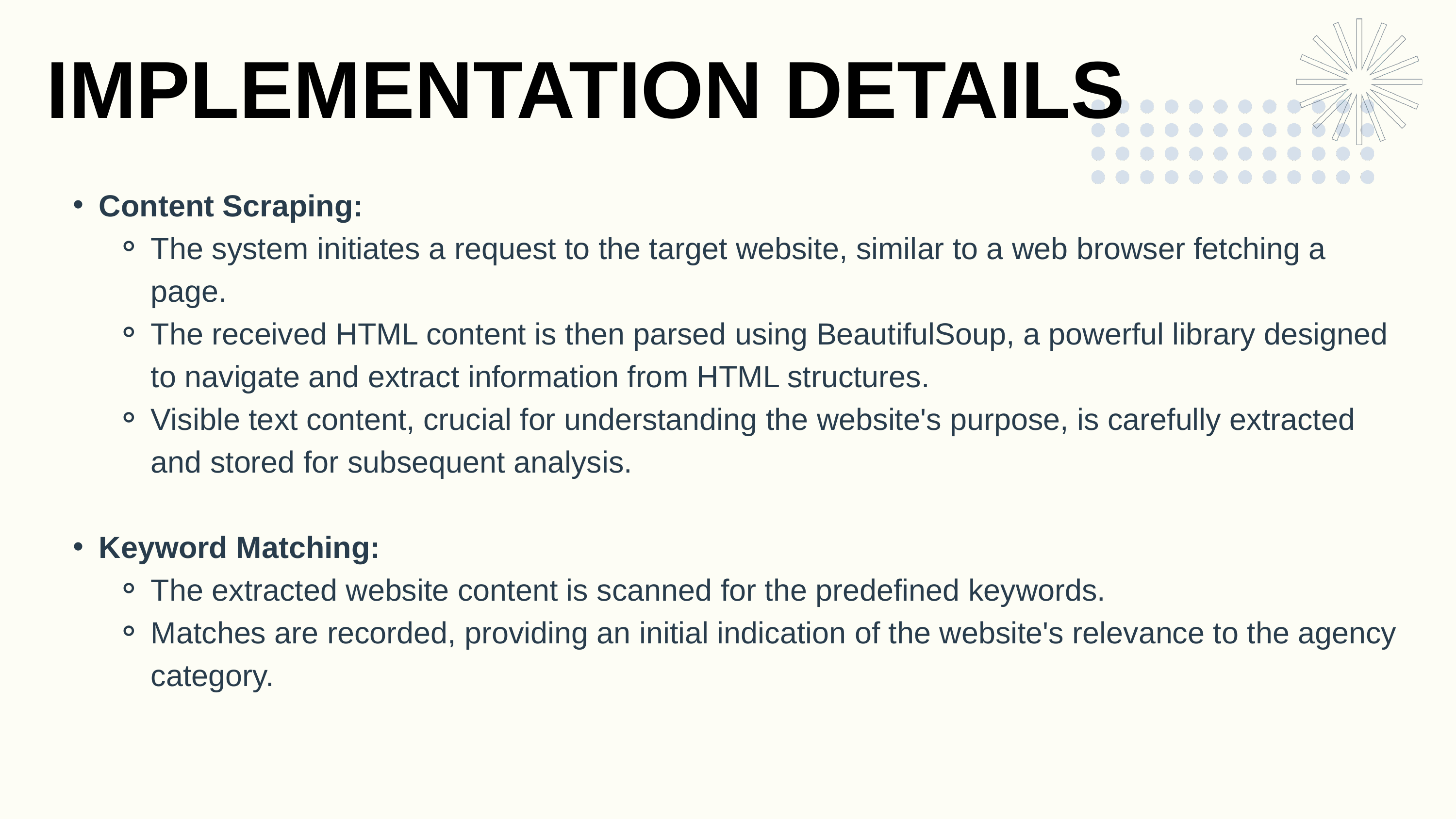

IMPLEMENTATION DETAILS

Content Scraping:
The system initiates a request to the target website, similar to a web browser fetching a page.
The received HTML content is then parsed using BeautifulSoup, a powerful library designed to navigate and extract information from HTML structures.
Visible text content, crucial for understanding the website's purpose, is carefully extracted and stored for subsequent analysis.

Keyword Matching:
The extracted website content is scanned for the predefined keywords.
Matches are recorded, providing an initial indication of the website's relevance to the agency category.